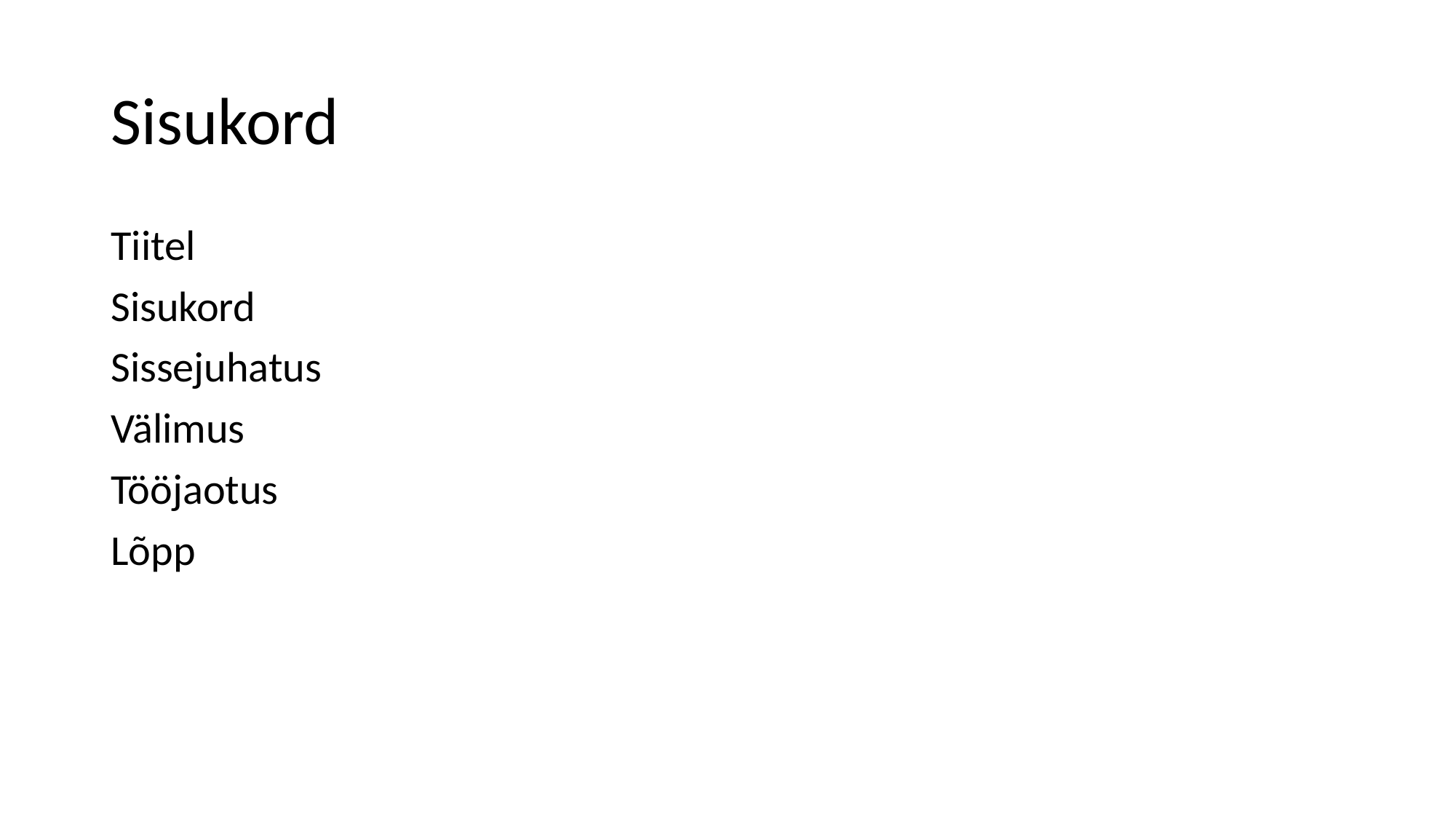

# Sisukord
Tiitel
Sisukord
Sissejuhatus
Välimus
Tööjaotus
Lõpp